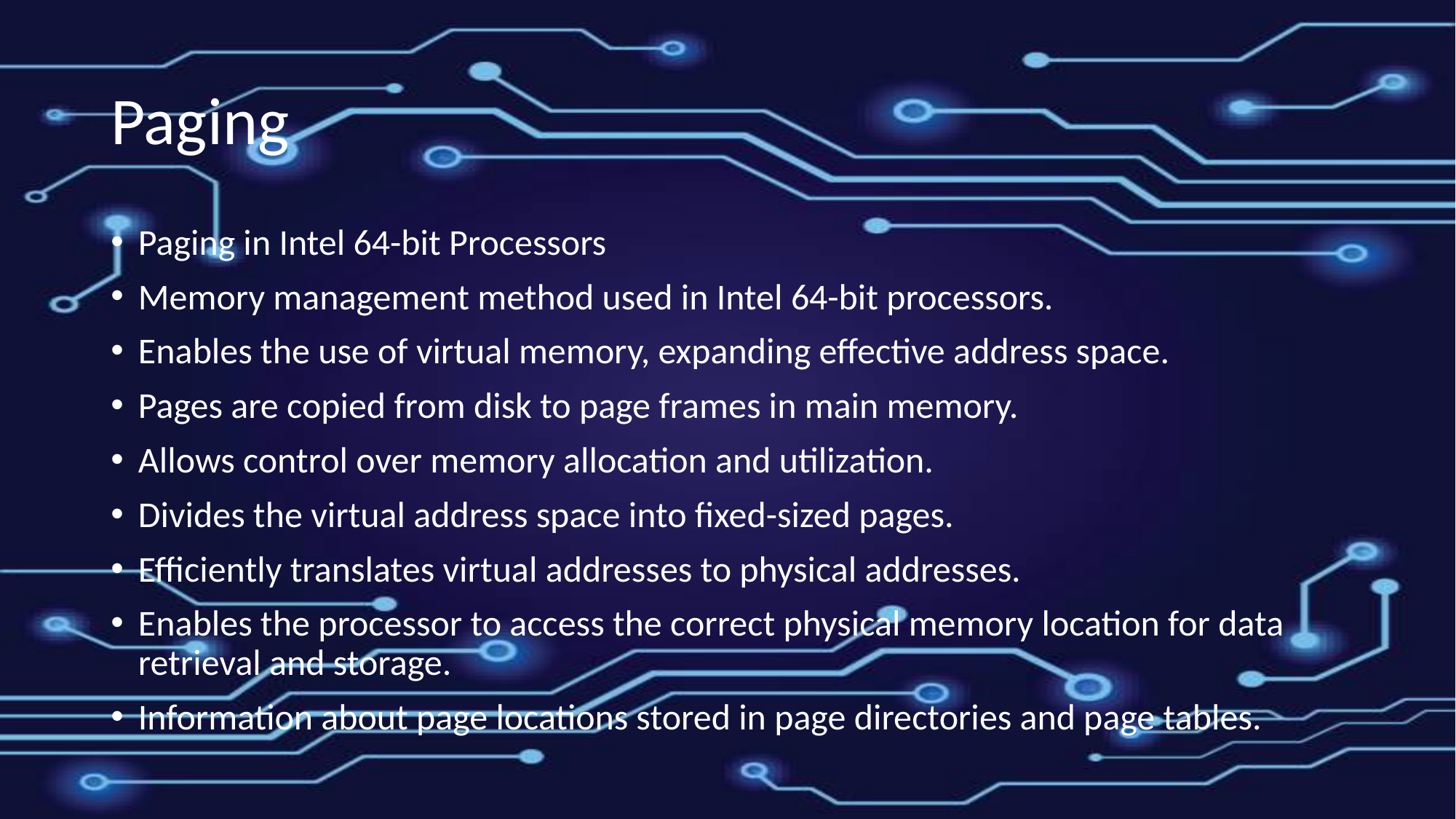

# Paging
Paging in Intel 64-bit Processors
Memory management method used in Intel 64-bit processors.
Enables the use of virtual memory, expanding effective address space.
Pages are copied from disk to page frames in main memory.
Allows control over memory allocation and utilization.
Divides the virtual address space into fixed-sized pages.
Efficiently translates virtual addresses to physical addresses.
Enables the processor to access the correct physical memory location for data retrieval and storage.
Information about page locations stored in page directories and page tables.